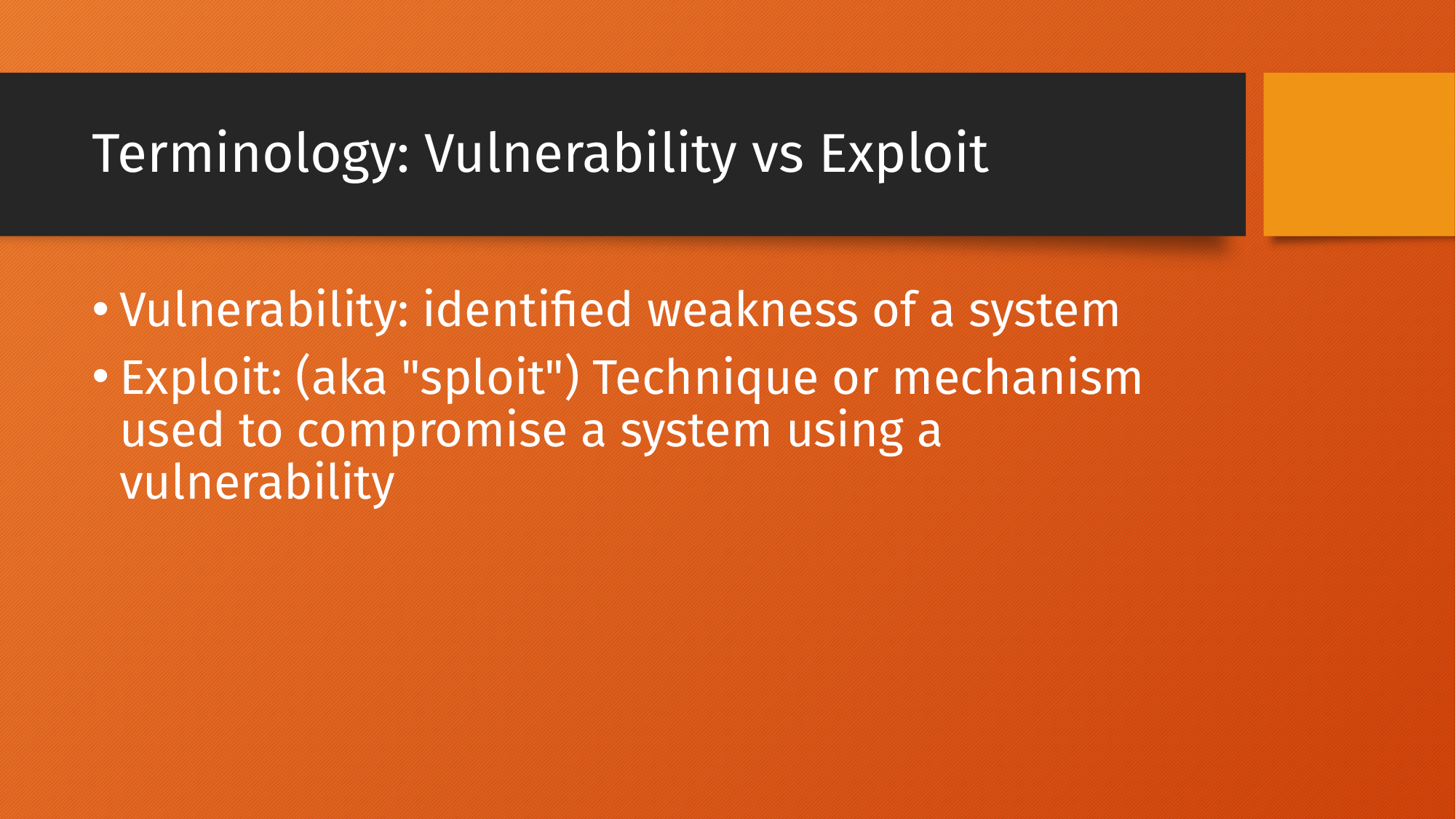

# Terminology: Vulnerability vs Exploit
Vulnerability: identified weakness of a system
Exploit: (aka "sploit") Technique or mechanism used to compromise a system using a vulnerability